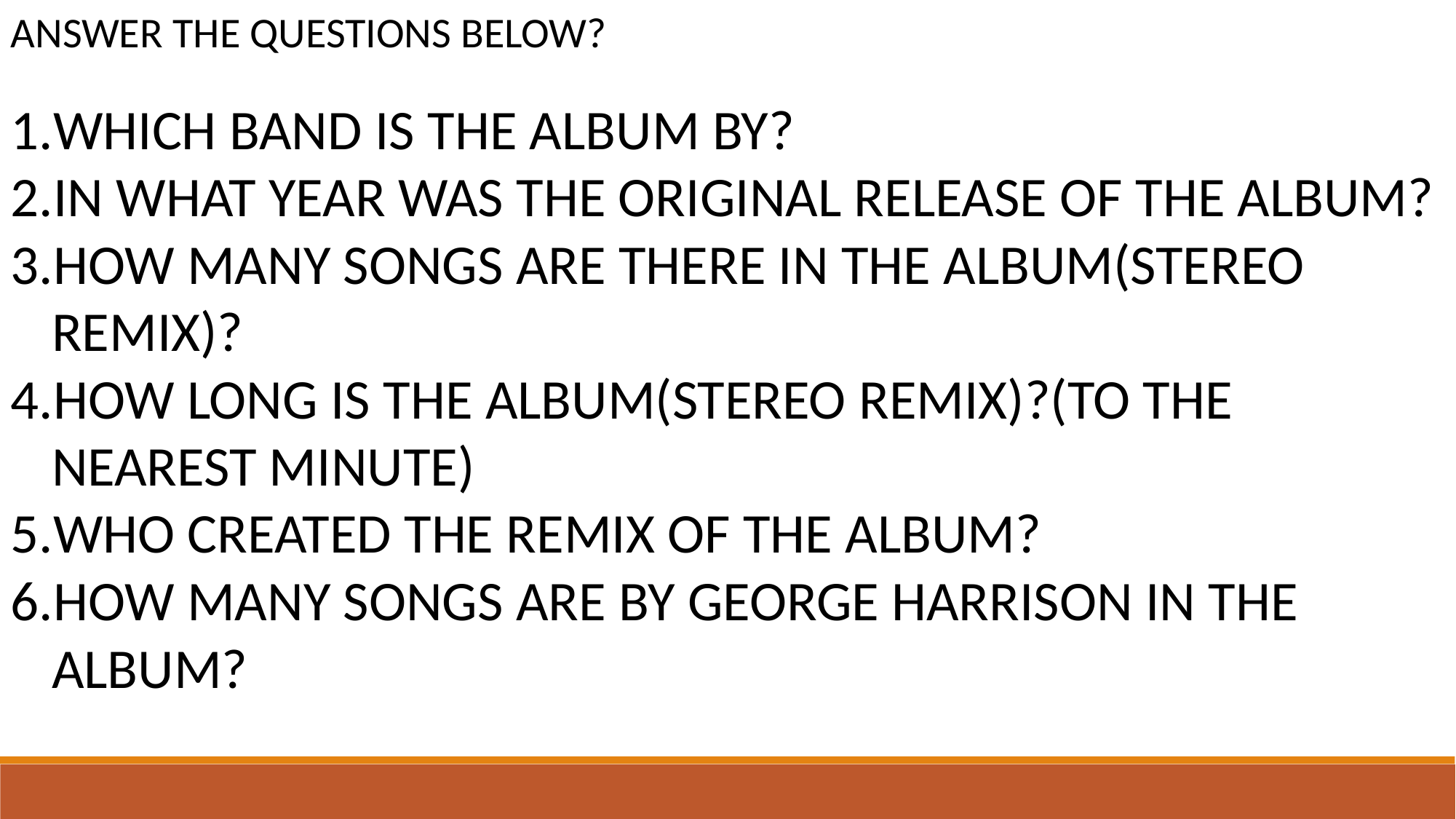

ANSWER THE QUESTIONS BELOW?
WHICH BAND IS THE ALBUM BY?
IN WHAT YEAR WAS THE ORIGINAL RELEASE OF THE ALBUM?
HOW MANY SONGS ARE THERE IN THE ALBUM(STEREO REMIX)?
HOW LONG IS THE ALBUM(STEREO REMIX)?(TO THE NEAREST MINUTE)
WHO CREATED THE REMIX OF THE ALBUM?
HOW MANY SONGS ARE BY GEORGE HARRISON IN THE ALBUM?